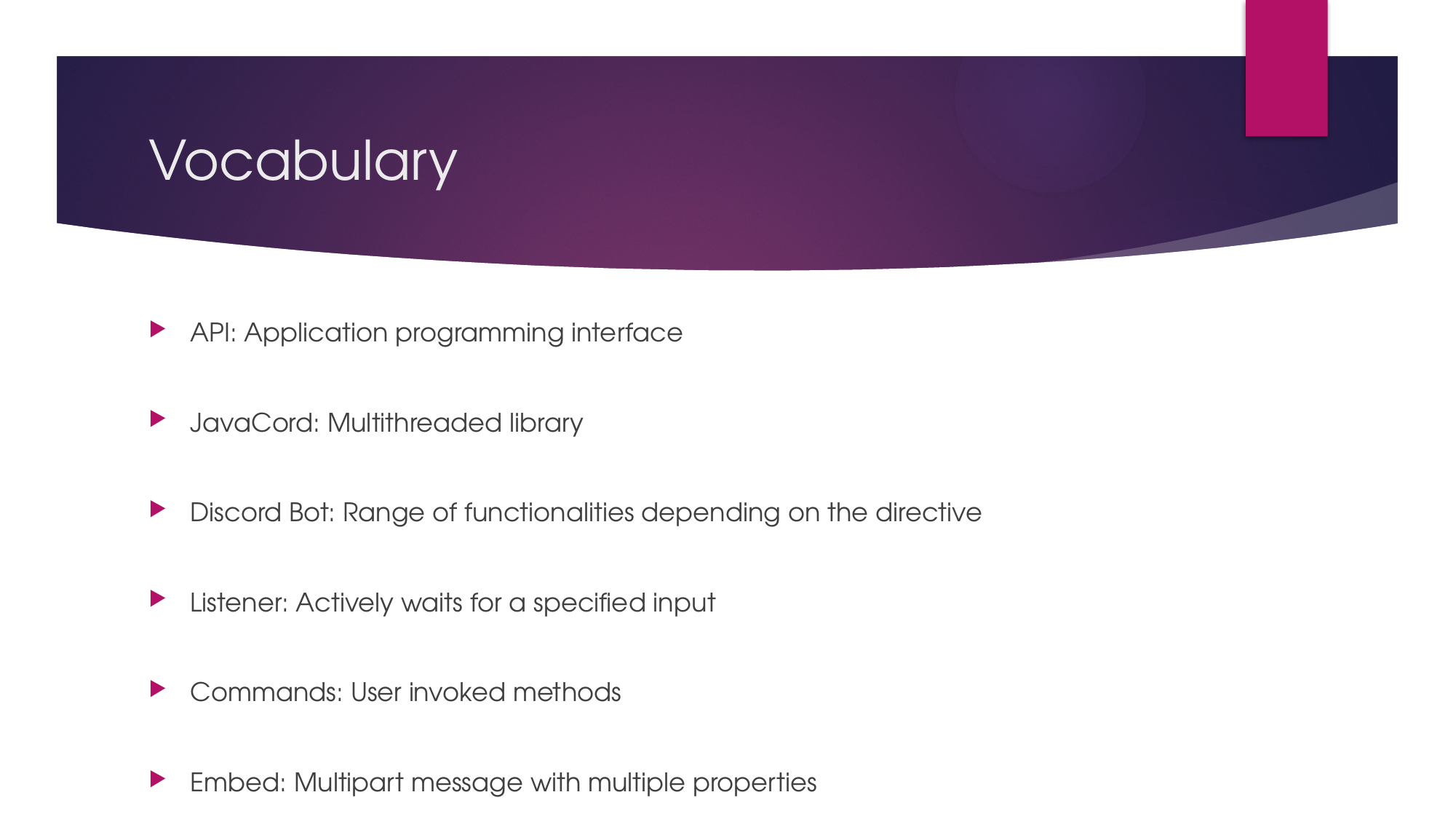

# Vocabulary
API: Application programming interface

JavaCord: Multithreaded library

Discord Bot: Range of functionalities depending on the directive

Listener: Actively waits for a specified input

Commands: User invoked methods

Embed: Multipart message with multiple properties